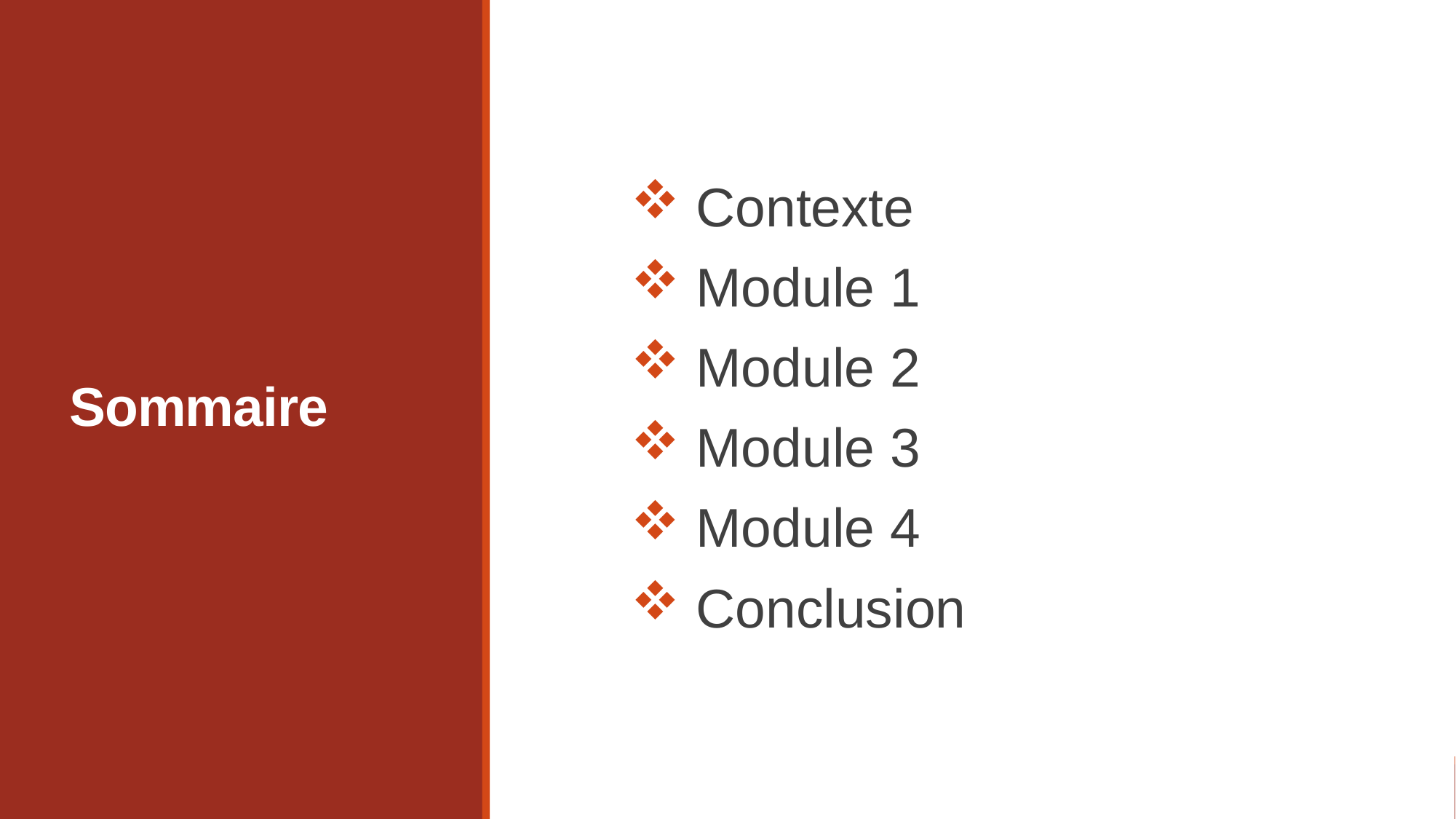

# Sommaire
 Contexte
 Module 1
 Module 2
 Module 3
 Module 4
 Conclusion